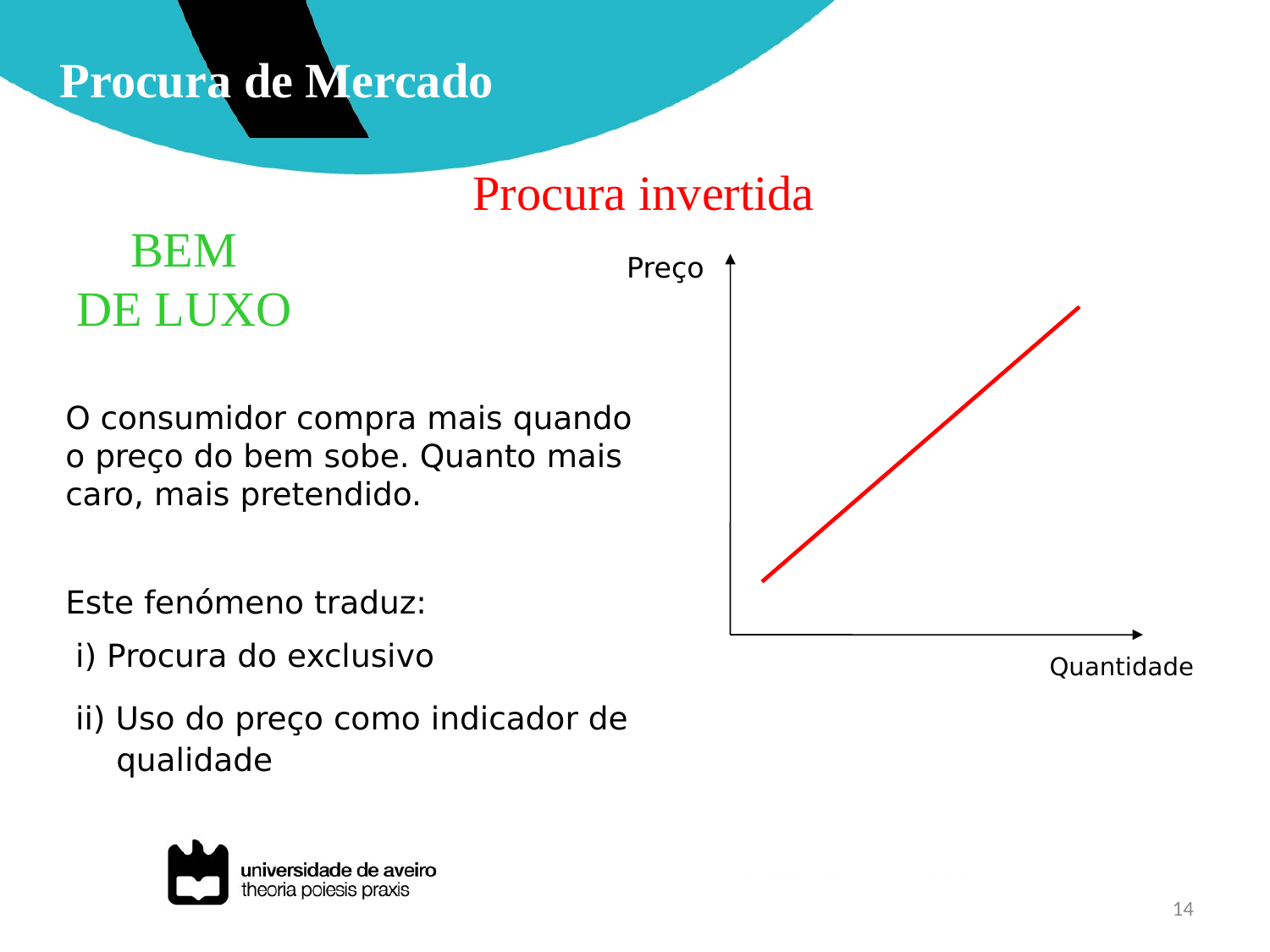

Procura de Mercado
Procura invertida
BEM
DE LUXO
Preço

O consumidor compra mais quando o preço do bem sobe. Quanto mais caro, mais pretendido.

Este fenómeno traduz:
 i) Procura do exclusivo

 ii) Uso do preço como indicador de
     qualidade

Quantidade

14